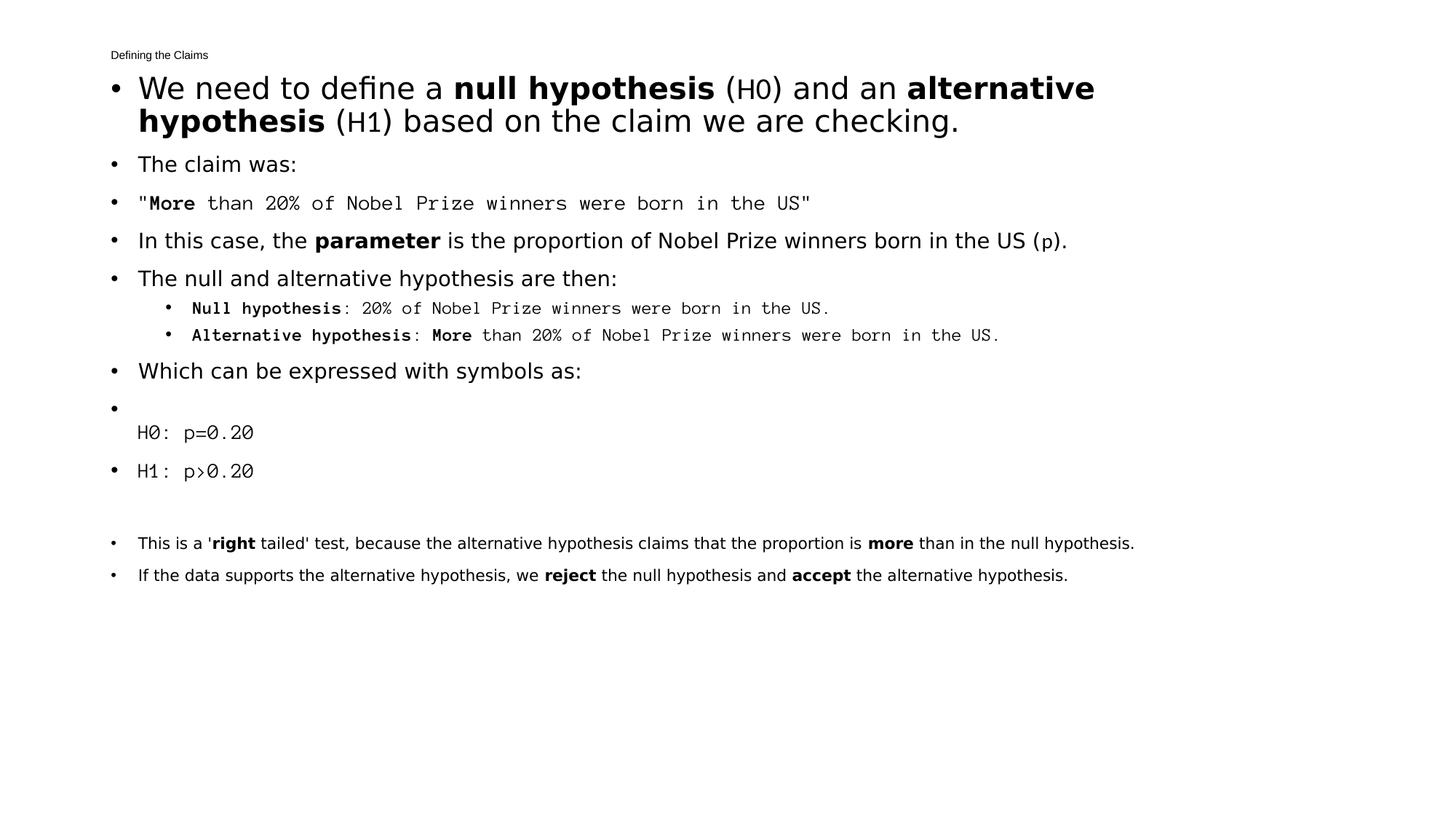

# Defining the Claims
We need to define a null hypothesis (H0) and an alternative hypothesis (H1) based on the claim we are checking.
The claim was:
"More than 20% of Nobel Prize winners were born in the US"
In this case, the parameter is the proportion of Nobel Prize winners born in the US (p).
The null and alternative hypothesis are then:
Null hypothesis: 20% of Nobel Prize winners were born in the US.
Alternative hypothesis: More than 20% of Nobel Prize winners were born in the US.
Which can be expressed with symbols as:
H0: p=0.20
H1: p>0.20

This is a 'right tailed' test, because the alternative hypothesis claims that the proportion is more than in the null hypothesis.
If the data supports the alternative hypothesis, we reject the null hypothesis and accept the alternative hypothesis.